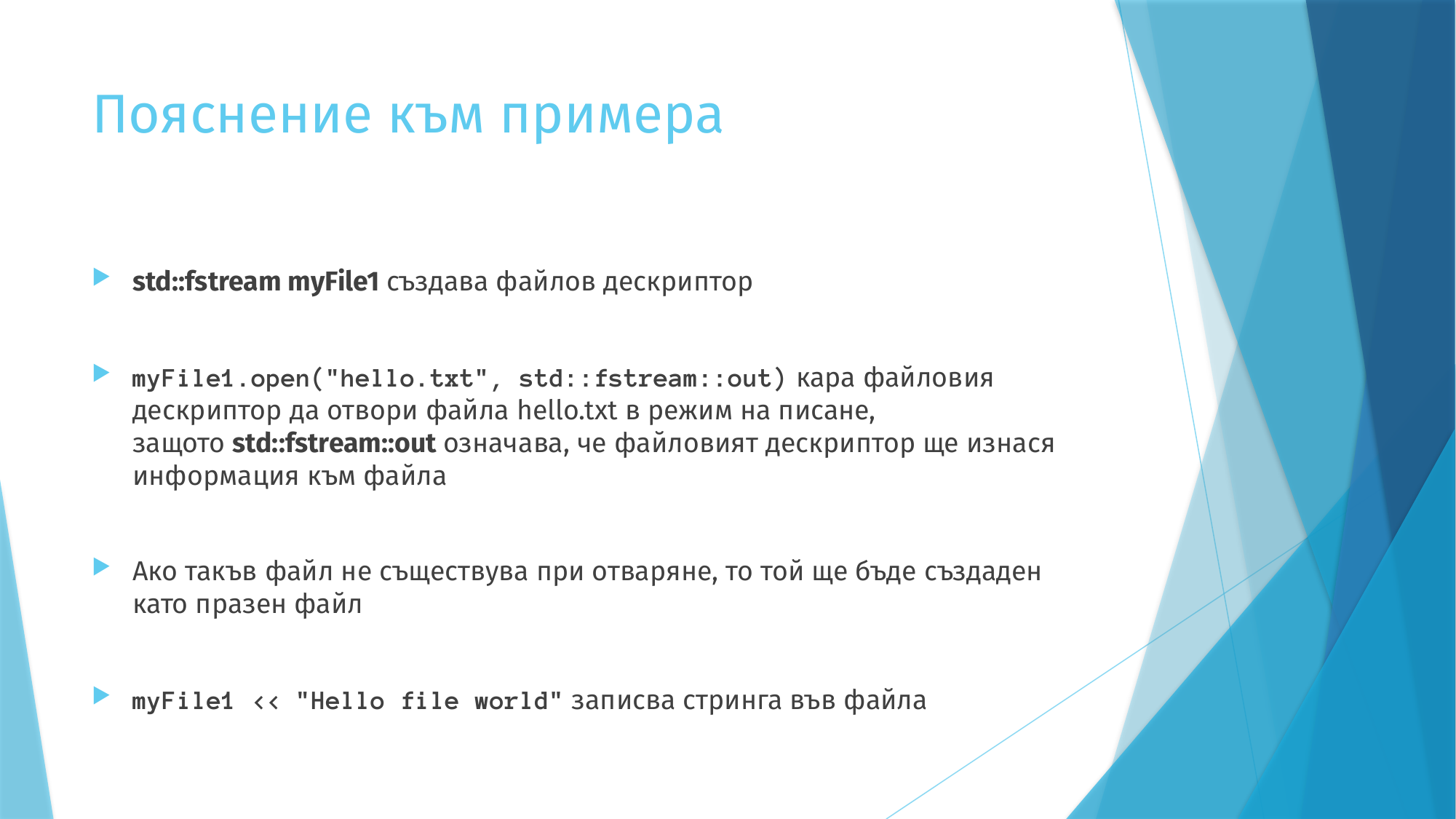

# Пояснение към примера
std::fstream myFile1 създава файлов дескриптор

myFile1.open("hello.txt", std::fstream::out) кара файловия дескриптор да отвори файла hello.txt в режим на писане, защото std::fstream::out означава, че файловият дескриптор ще изнася информация към файла

Ако такъв файл не съществува при отваряне, то той ще бъде създаден като празен файл

myFile1 << "Hello file world" записва стринга във файла